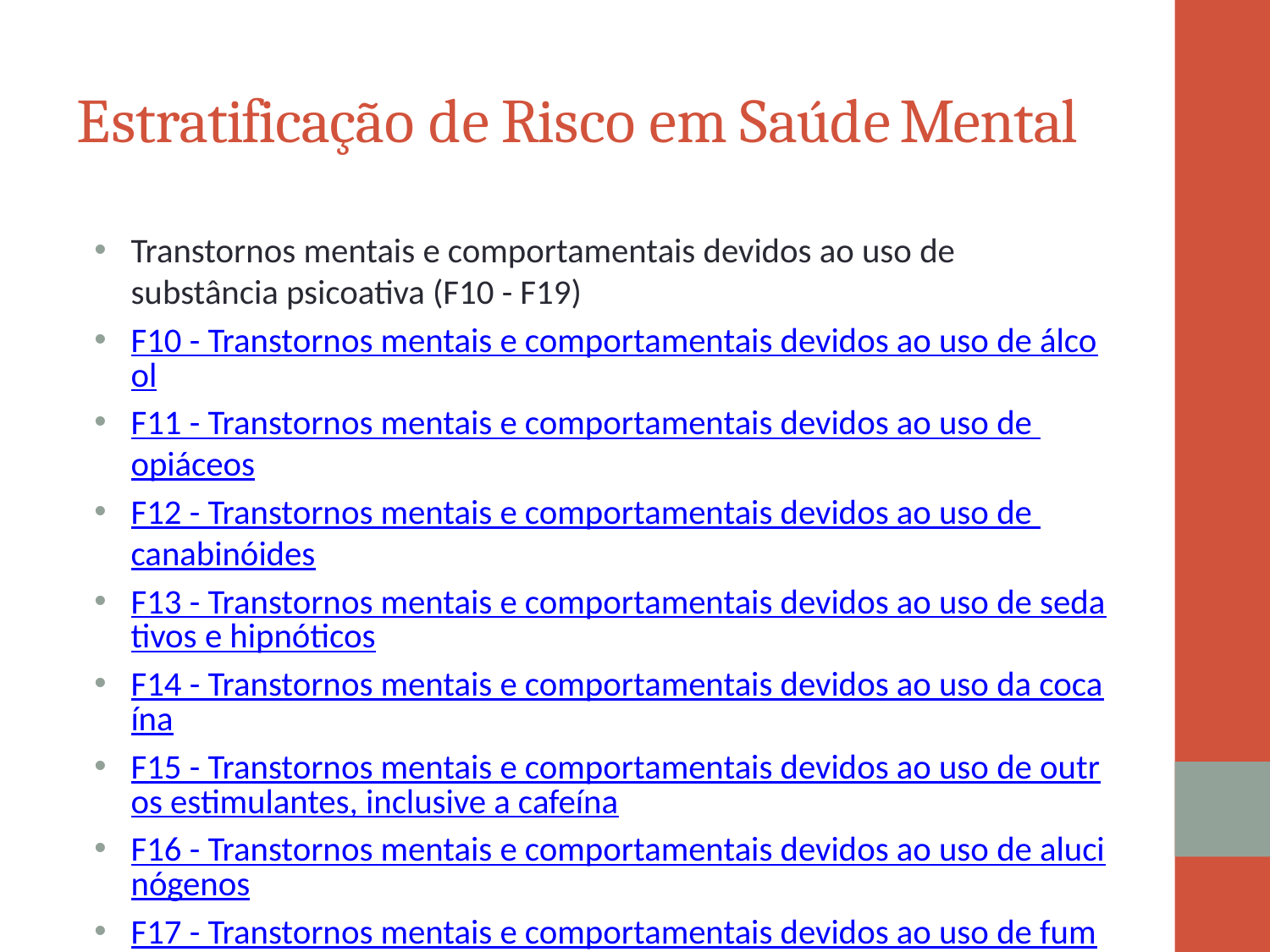

# Estratificação de Risco em Saúde Mental
Transtornos mentais e comportamentais devidos ao uso de substância psicoativa (F10 - F19)
F10 - Transtornos mentais e comportamentais devidos ao uso de álcool
F11 - Transtornos mentais e comportamentais devidos ao uso de opiáceos
F12 - Transtornos mentais e comportamentais devidos ao uso de canabinóides
F13 - Transtornos mentais e comportamentais devidos ao uso de sedativos e hipnóticos
F14 - Transtornos mentais e comportamentais devidos ao uso da cocaína
F15 - Transtornos mentais e comportamentais devidos ao uso de outros estimulantes, inclusive a cafeína
F16 - Transtornos mentais e comportamentais devidos ao uso de alucinógenos
F17 - Transtornos mentais e comportamentais devidos ao uso de fumo
F18 - Transtornos mentais e comportamentais devidos ao uso de solventes voláteis
F19 - Transtornos mentais e comportamentais devidos ao uso de múltiplas drogas e ao uso de outras substâncias psicoativas